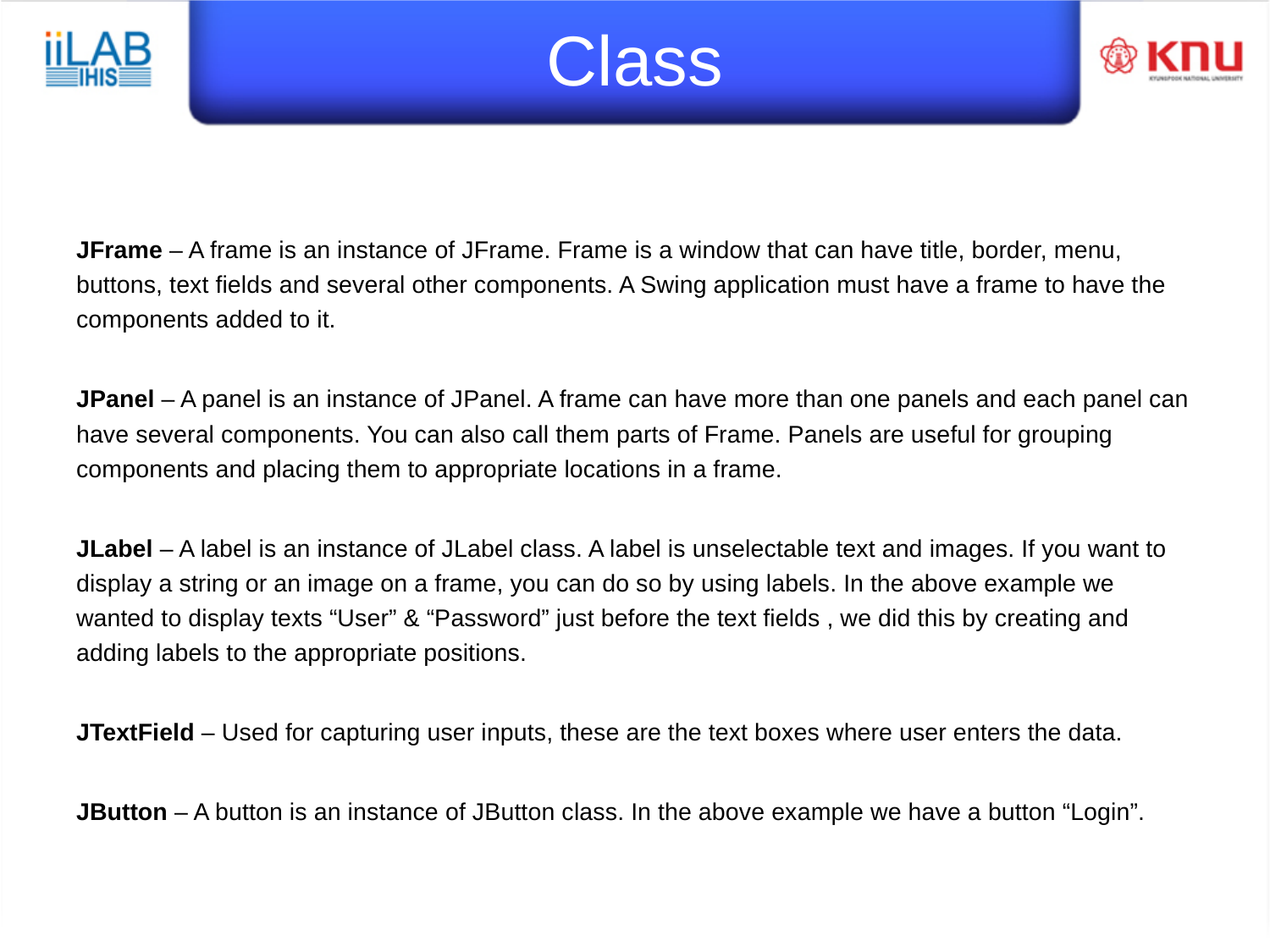

# Class
JFrame – A frame is an instance of JFrame. Frame is a window that can have title, border, menu, buttons, text fields and several other components. A Swing application must have a frame to have the components added to it.

JPanel – A panel is an instance of JPanel. A frame can have more than one panels and each panel can have several components. You can also call them parts of Frame. Panels are useful for grouping components and placing them to appropriate locations in a frame.

JLabel – A label is an instance of JLabel class. A label is unselectable text and images. If you want to display a string or an image on a frame, you can do so by using labels. In the above example we wanted to display texts “User” & “Password” just before the text fields , we did this by creating and adding labels to the appropriate positions.

JTextField – Used for capturing user inputs, these are the text boxes where user enters the data.

JButton – A button is an instance of JButton class. In the above example we have a button “Login”.